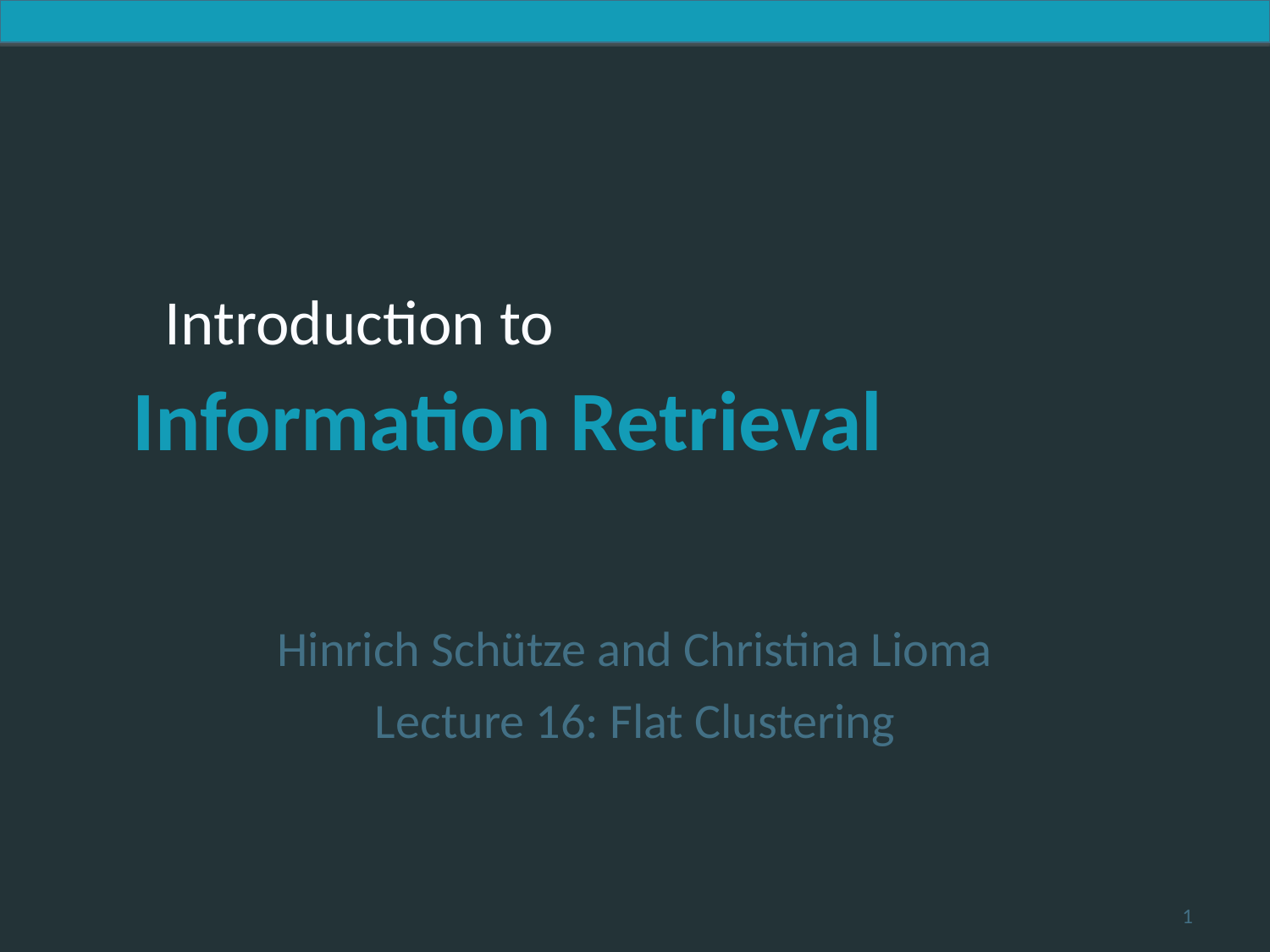

Hinrich Schütze and Christina Lioma
Lecture 16: Flat Clustering
1